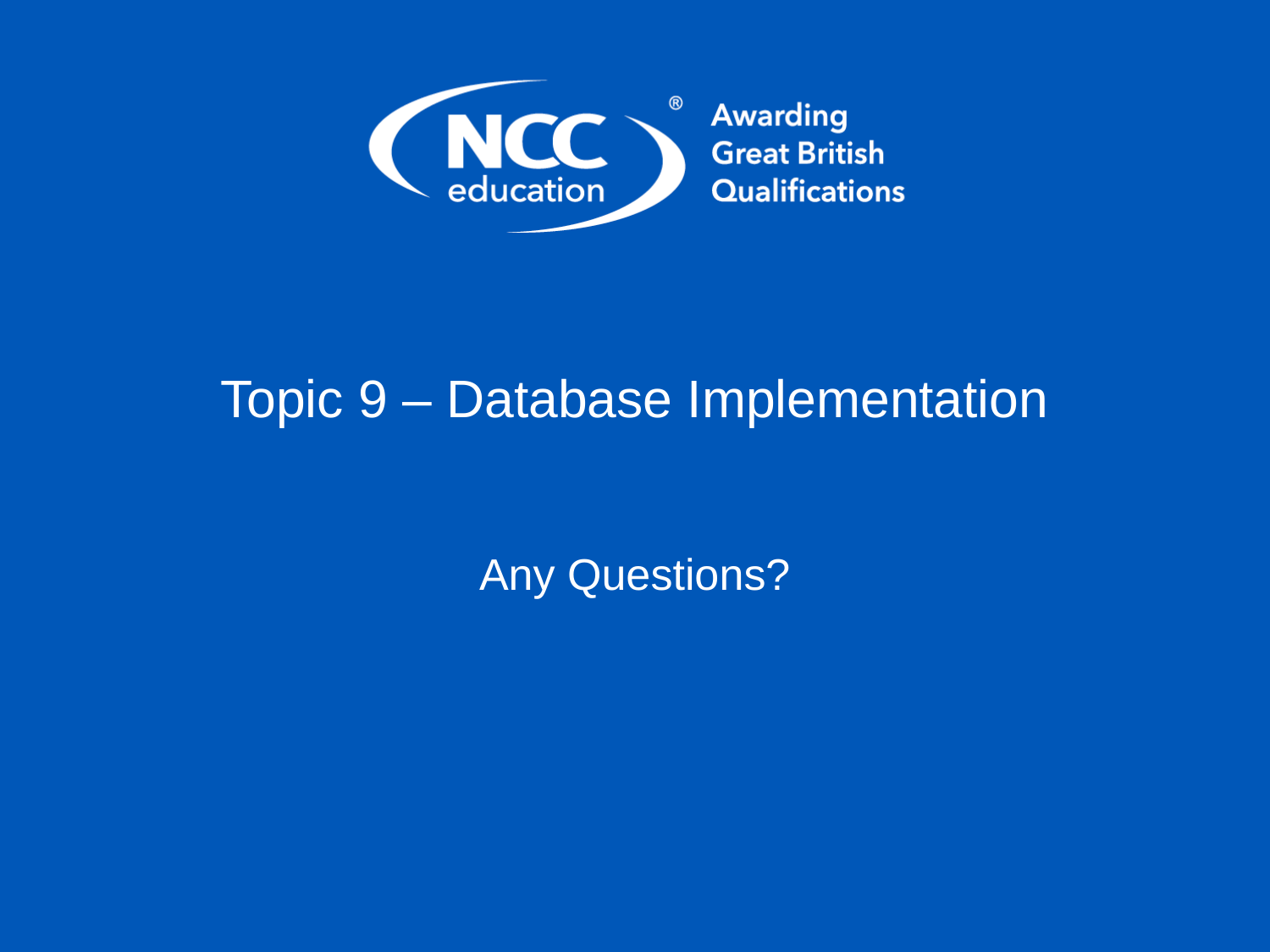

# Topic 9 – Database Implementation
Any Questions?